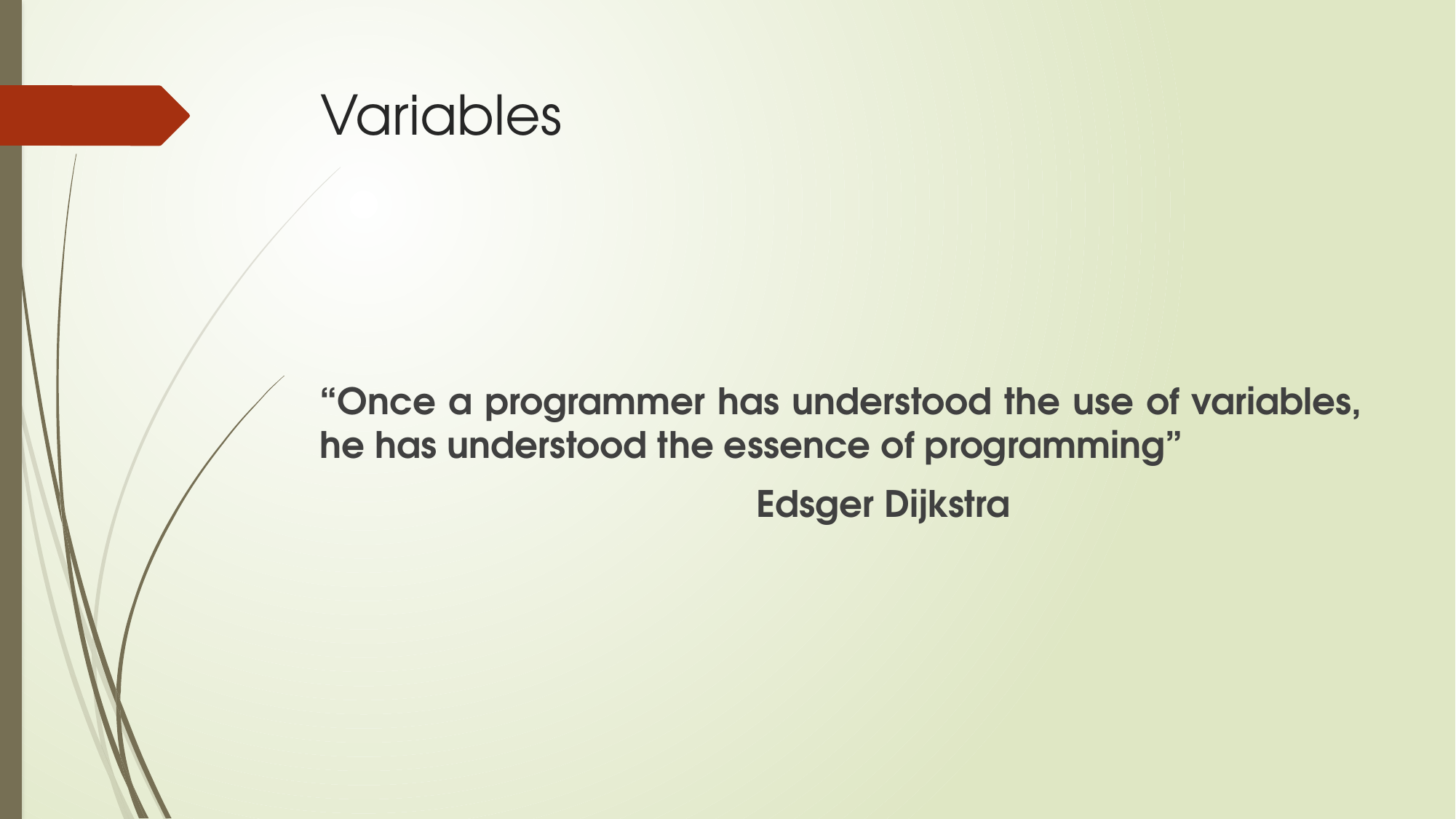

# Variables

“Once a programmer has understood the use of variables, he has understood the essence of programming”
				Edsger Dijkstra